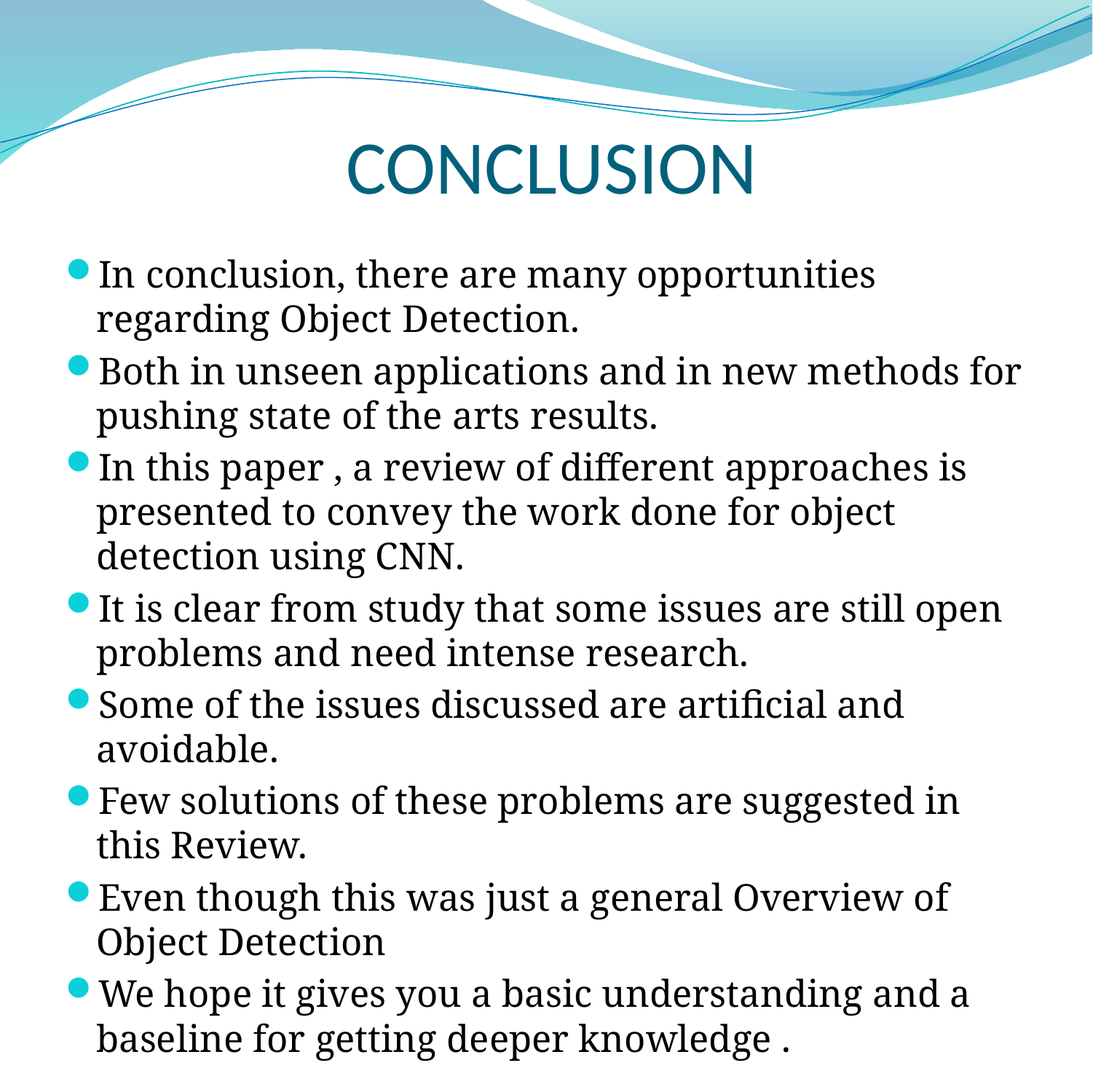

# CONCLUSION
In conclusion, there are many opportunities regarding Object Detection.
Both in unseen applications and in new methods for pushing state of the arts results.
In this paper , a review of different approaches is presented to convey the work done for object detection using CNN.
It is clear from study that some issues are still open problems and need intense research.
Some of the issues discussed are artificial and avoidable.
Few solutions of these problems are suggested in this Review.
Even though this was just a general Overview of Object Detection
We hope it gives you a basic understanding and a baseline for getting deeper knowledge .